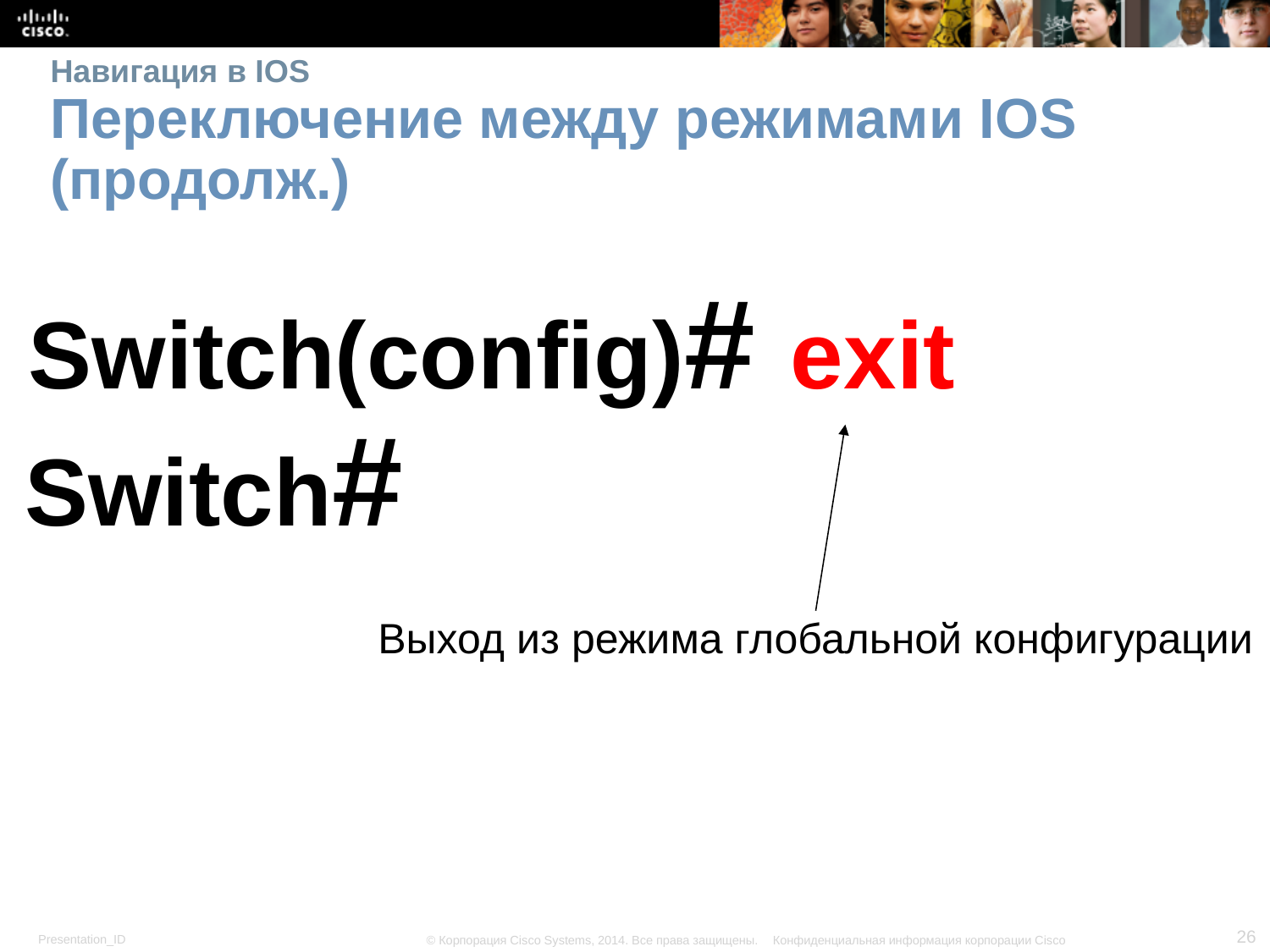

# Навигация в IOS Переключение между режимами IOS (продолж.)
Switch(config)# exit
Switch#
Выход из режима глобальной конфигурации